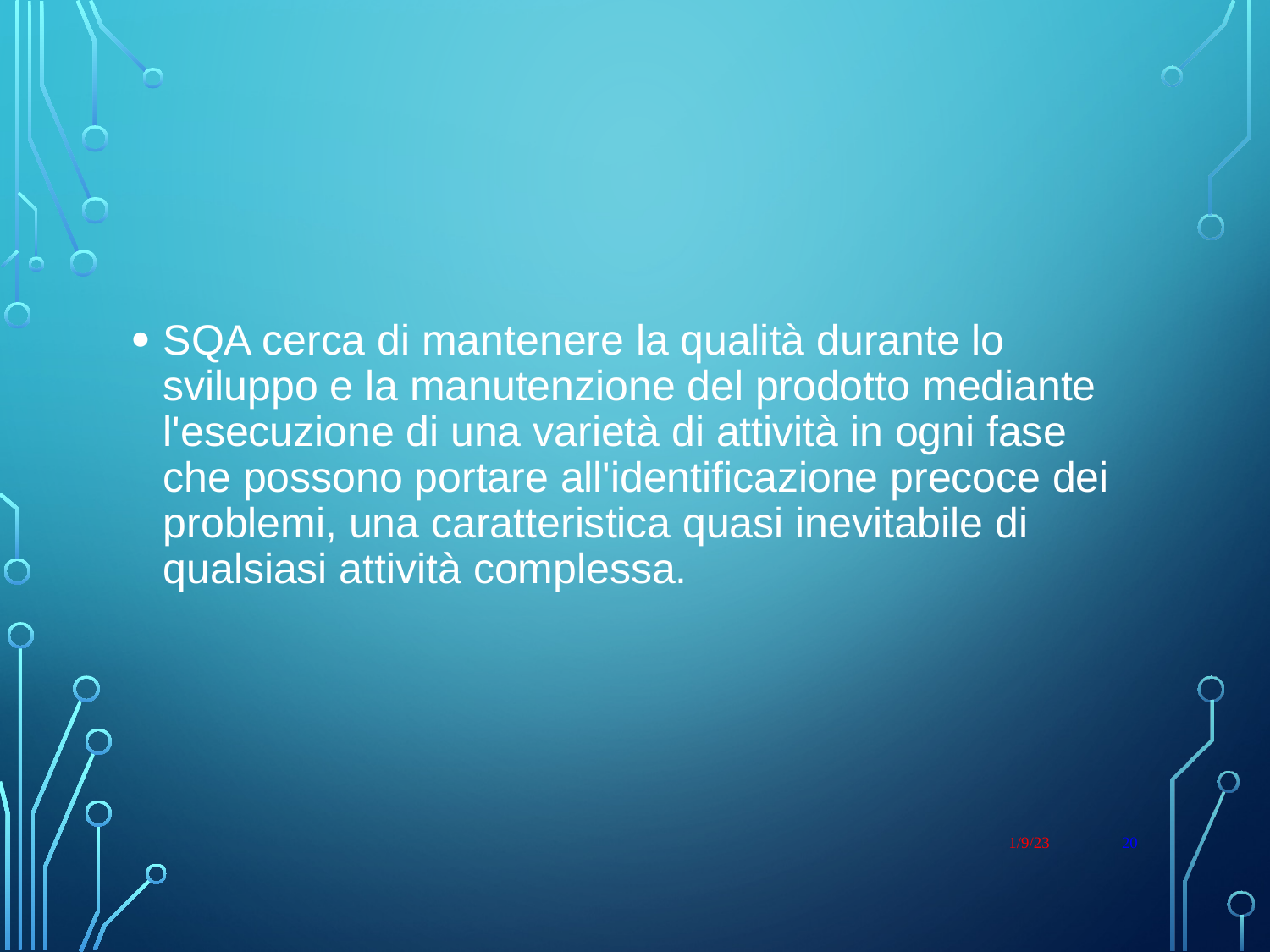

#
SQA cerca di mantenere la qualità durante lo sviluppo e la manutenzione del prodotto mediante l'esecuzione di una varietà di attività in ogni fase che possono portare all'identificazione precoce dei problemi, una caratteristica quasi inevitabile di qualsiasi attività complessa.
1/9/23
20